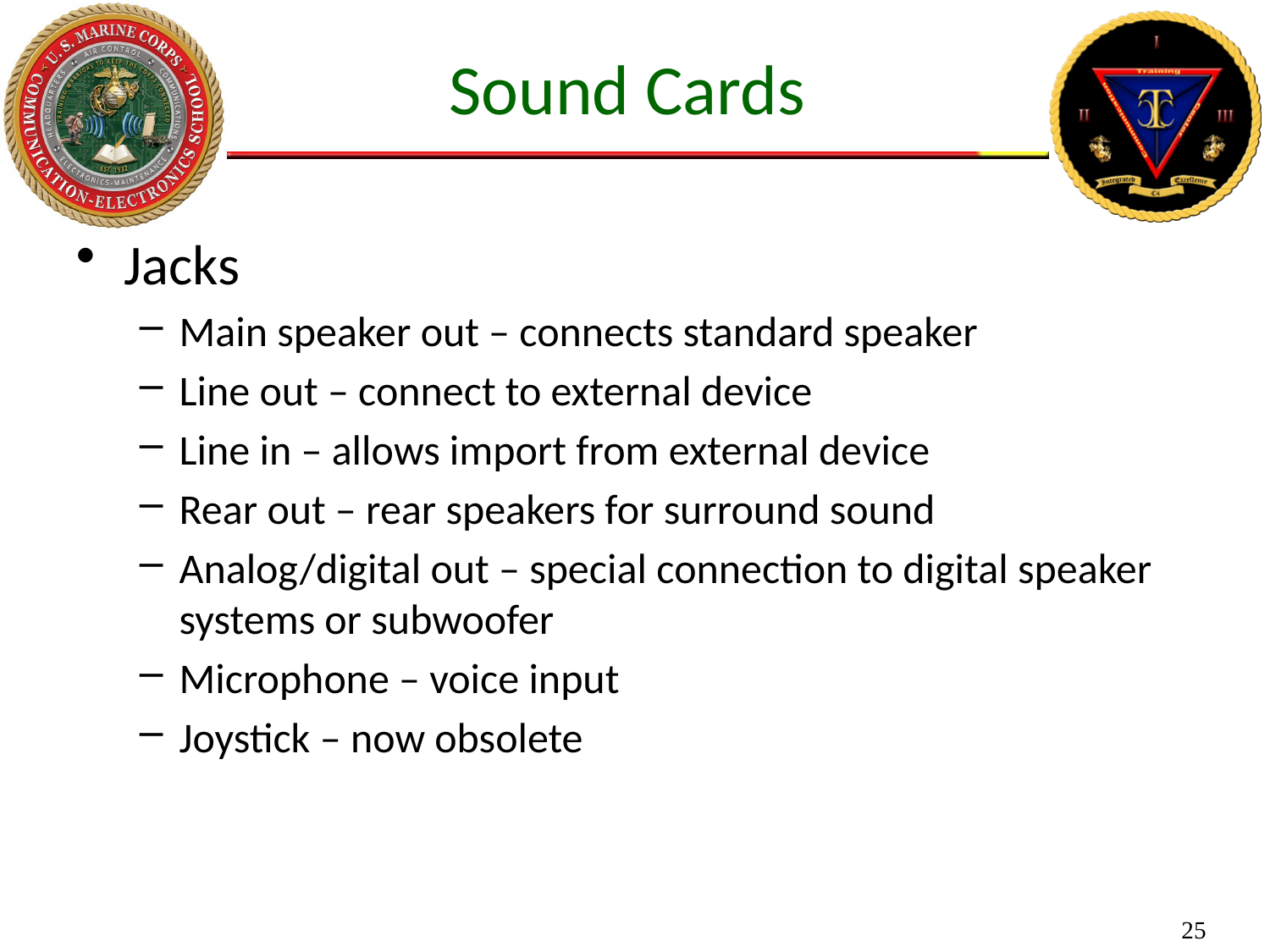

# Sound Cards
Jacks
Main speaker out – connects standard speaker
Line out – connect to external device
Line in – allows import from external device
Rear out – rear speakers for surround sound
Analog/digital out – special connection to digital speaker systems or subwoofer
Microphone – voice input
Joystick – now obsolete